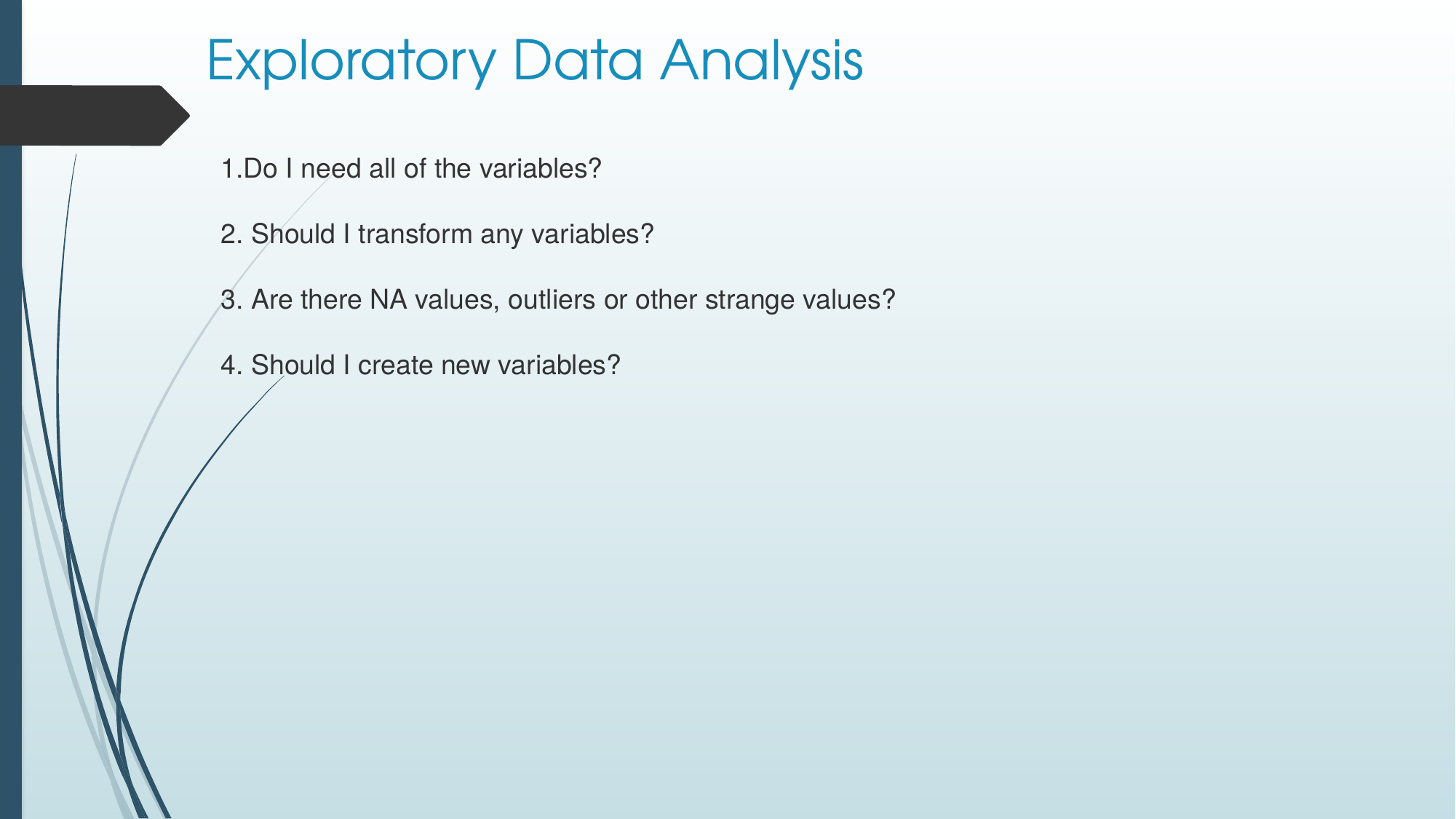

# Exploratory Data Analysis
Do I need all of the variables?

2. Should I transform any variables?

3. Are there NA values, outliers or other strange values?

4. Should I create new variables?